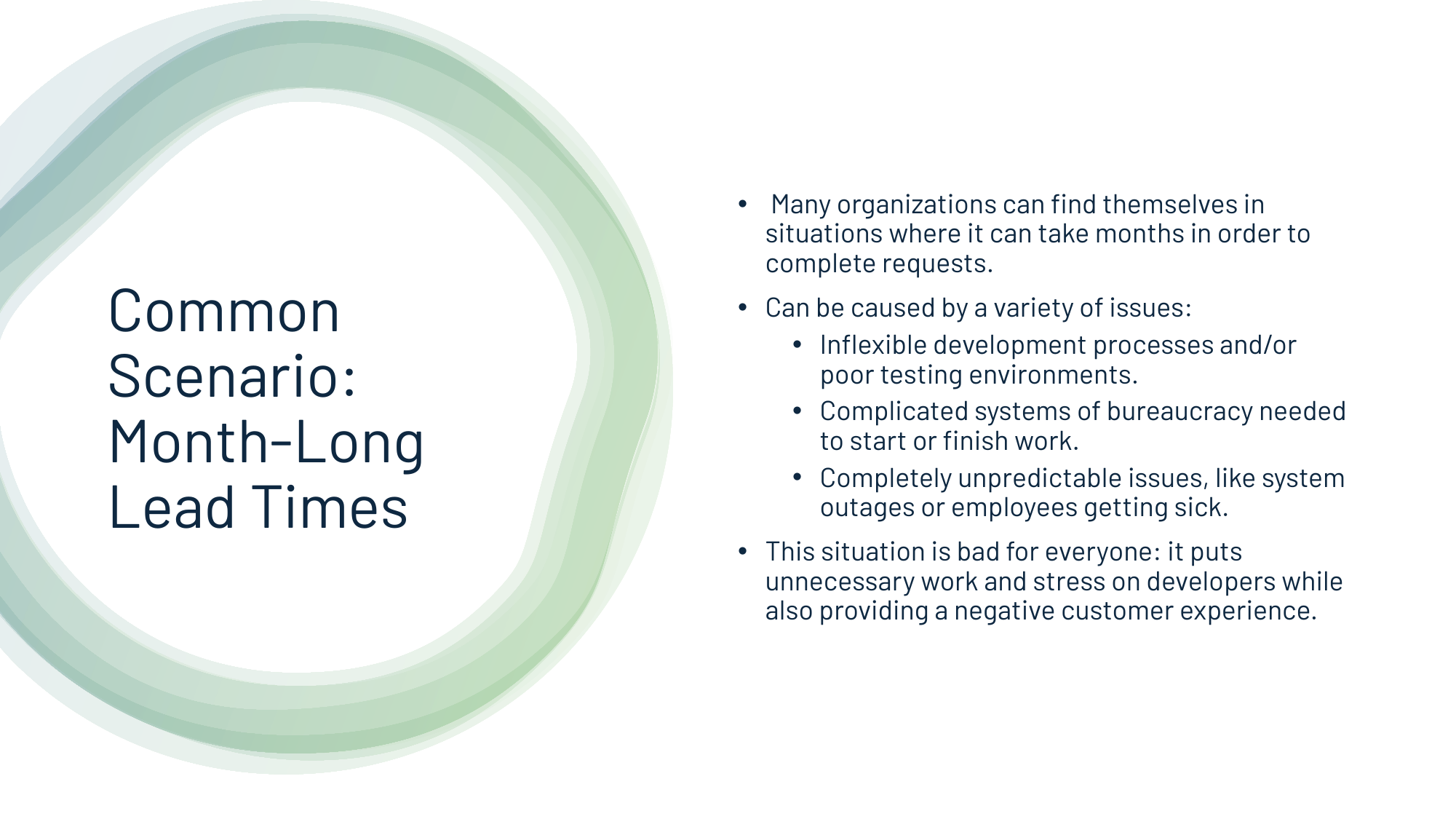

Many organizations can find themselves in situations where it can take months in order to complete requests.
Can be caused by a variety of issues:
Inflexible development processes and/or poor testing environments.
Complicated systems of bureaucracy needed to start or finish work.
Completely unpredictable issues, like system outages or employees getting sick.
This situation is bad for everyone: it puts unnecessary work and stress on developers while also providing a negative customer experience.
# Common Scenario: Month-Long Lead Times